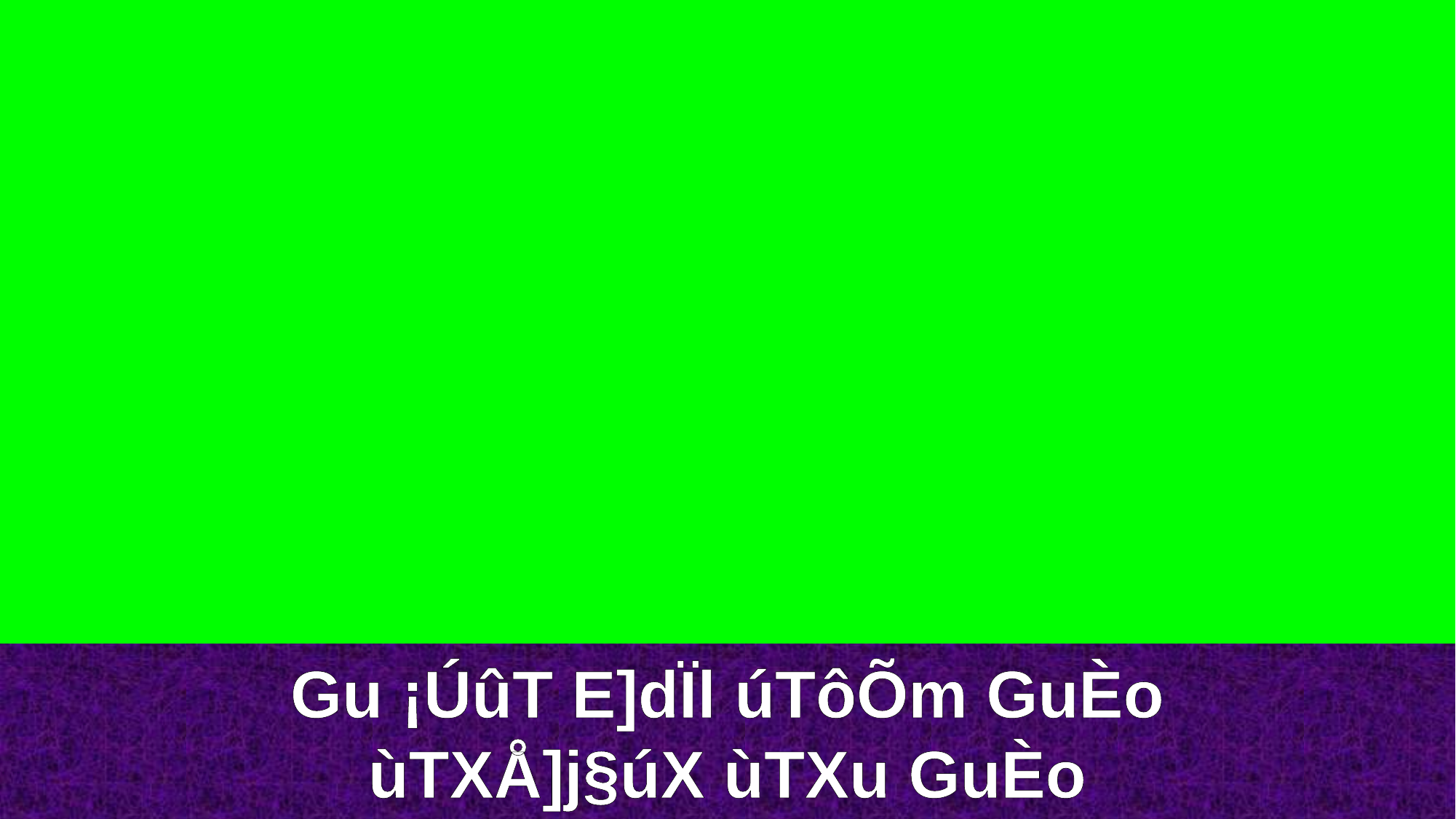

Gu ¡ÚûT E]dÏl úTôÕm GuÈo
ùTXÅ]j§úX ùTXu GuÈo